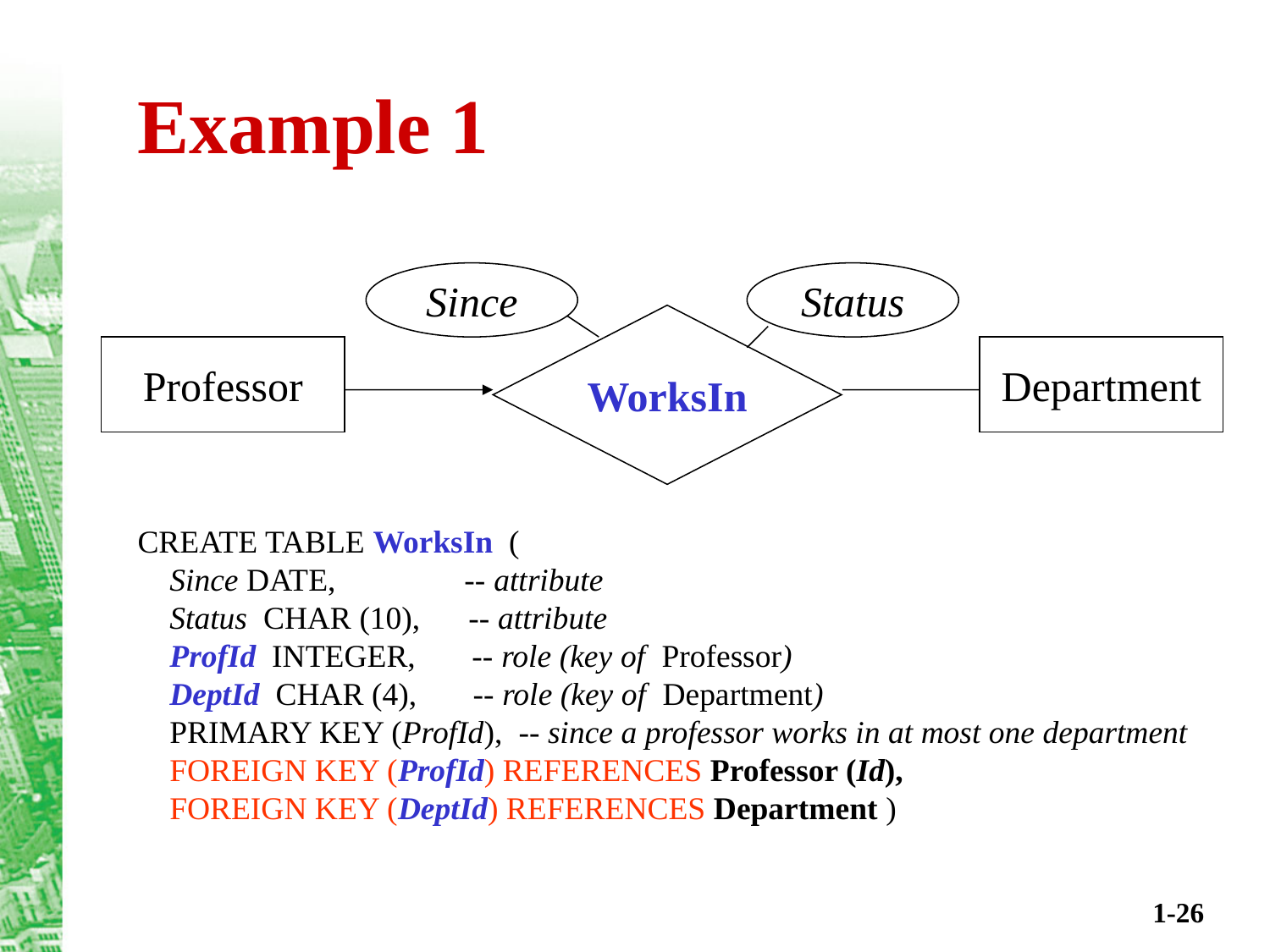

# Example 1
Since
Status
WorksIn

Professor
Department

CREATE TABLE WorksIn  (
    Since DATE,                -- attribute
    Status  CHAR (10),      -- attribute
    ProfId  INTEGER,       -- role (key of  Professor)
    DeptId  CHAR (4),       -- role (key of  Department)
    PRIMARY KEY (ProfId),  -- since a professor works in at most one department
    FOREIGN KEY (ProfId) REFERENCES Professor (Id),
    FOREIGN KEY (DeptId) REFERENCES Department )

1-26